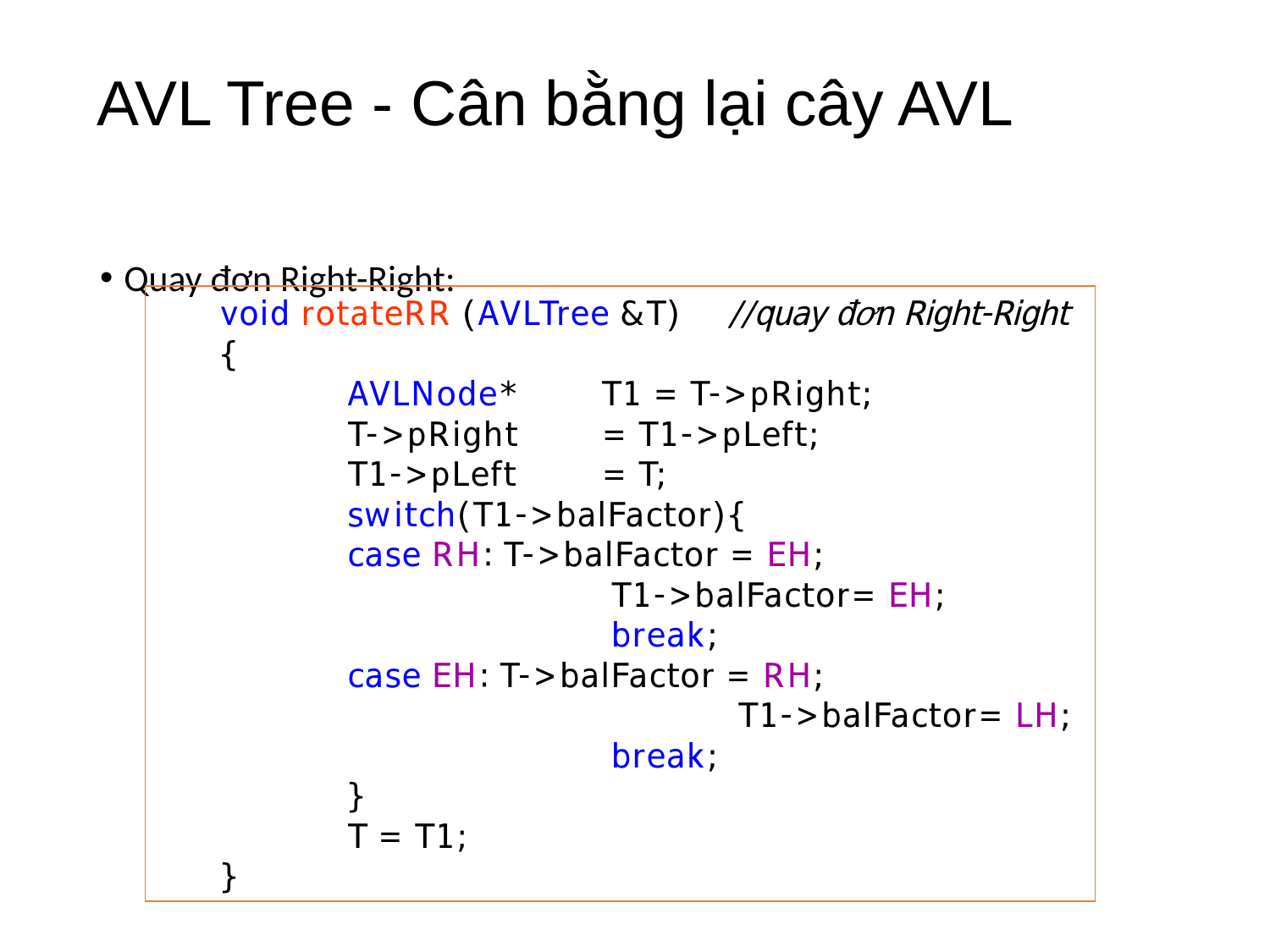

Quay đơn Right-Right:
# AVL Tree - Cân bằng lại cây AVL
void rotateRR (AVLTree &T)	//quay đơn Right-Right
{
	AVLNode*	T1 = T->pRight;
	T->pRight	= T1->pLeft;
	T1->pLeft	= T;
	switch(T1->balFactor)	{
	case RH: T->balFactor = EH;
			 T1->balFactor= EH;
			 break;
	case EH: T->balFactor = RH; 						 T1->balFactor= LH;
			 break;
	}
	T = T1;
}
40